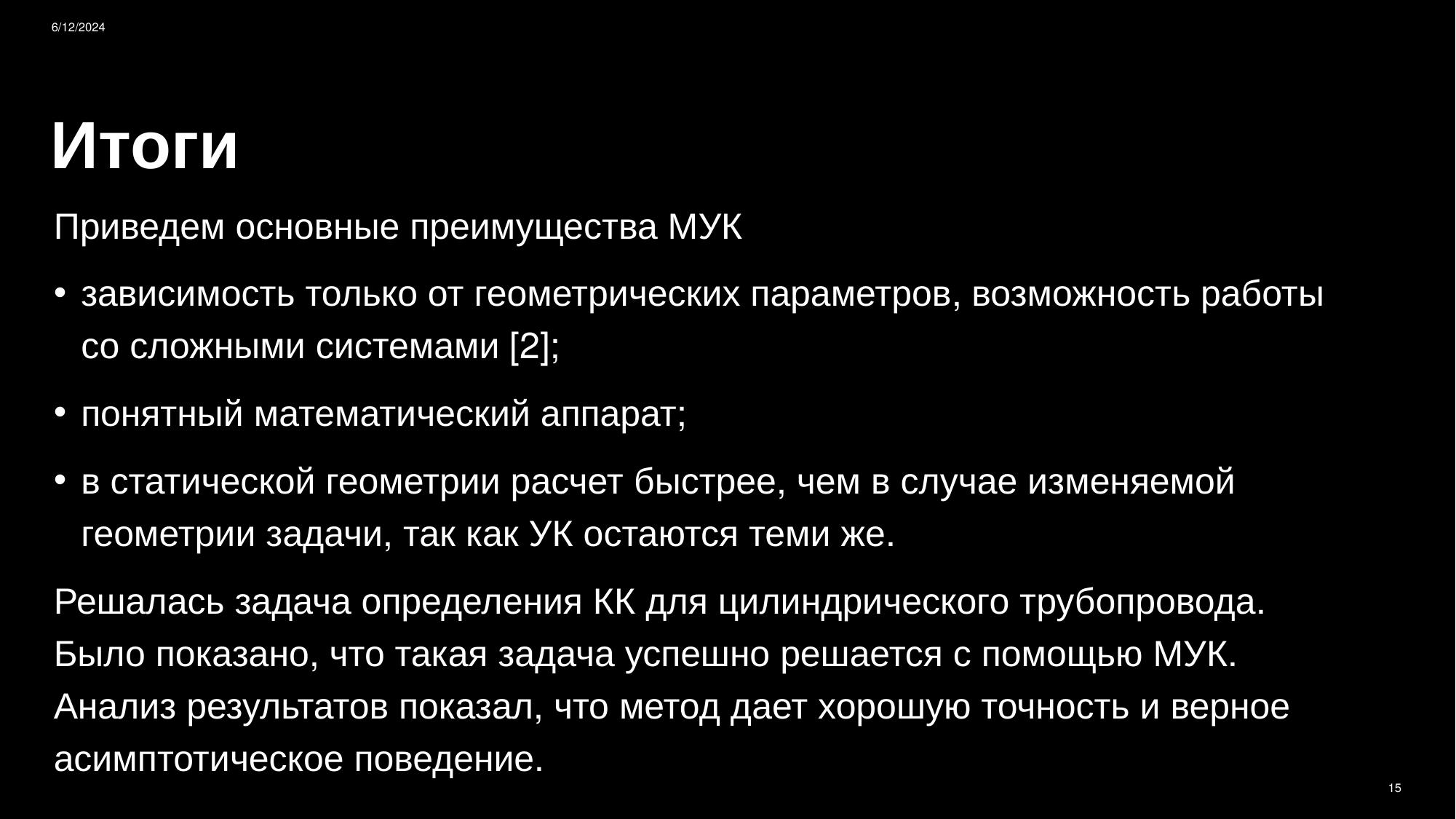

6/12/2024
# Итоги
Приведем основные преимущества МУК
зависимость только от геометрических параметров, возможность работы со сложными системами [2];
понятный математический аппарат;
в статической геометрии расчет быстрее, чем в случае изменяемой геометрии задачи, так как УК остаются теми же.
Решалась задача определения КК для цилиндрического трубопровода. Было показано, что такая задача успешно решается с помощью МУК. Анализ результатов показал, что метод дает хорошую точность и верное асимптотическое поведение.

15